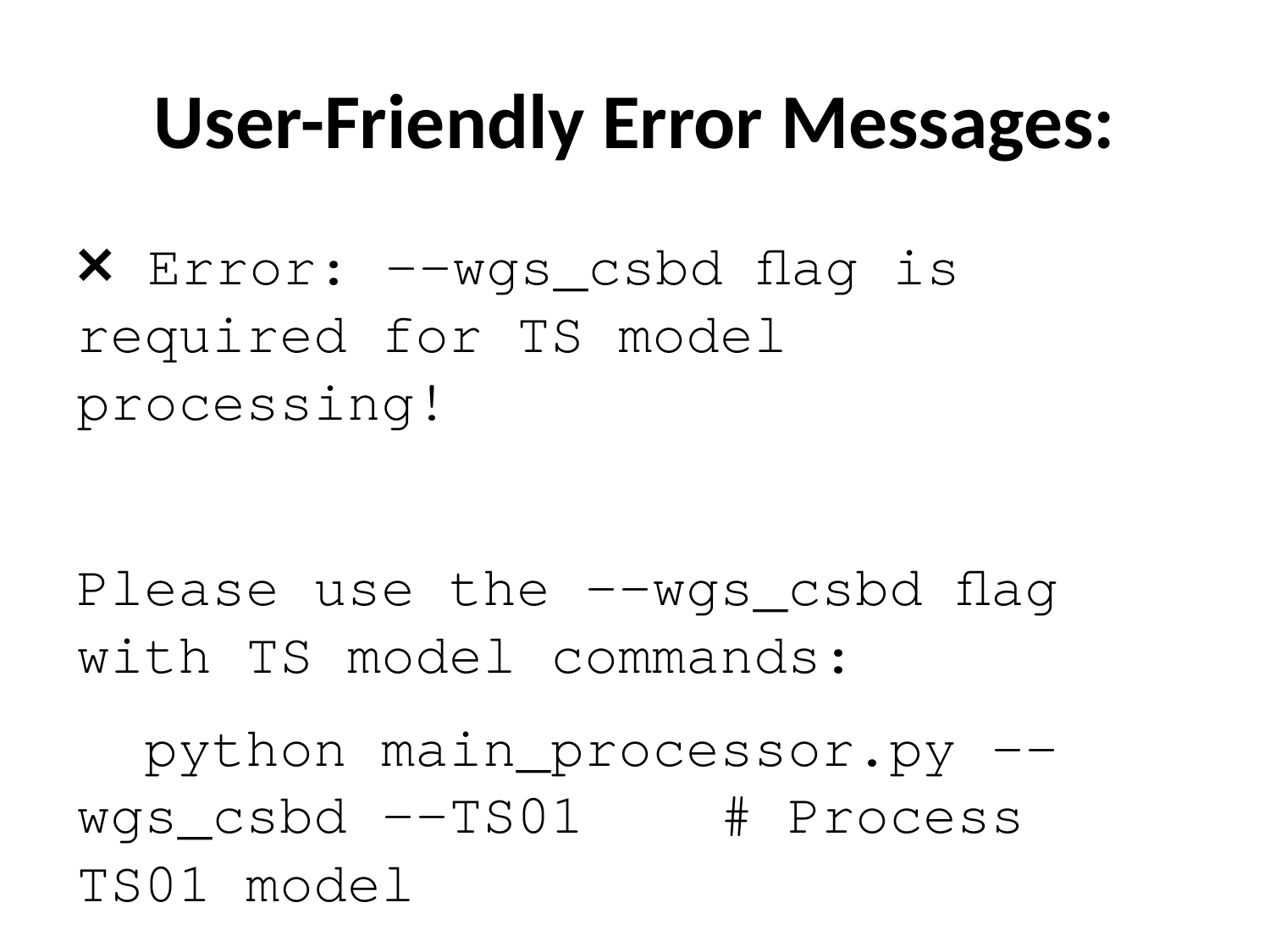

# User-Friendly Error Messages:
❌ Error: --wgs_csbd flag is required for TS model processing!

Please use the --wgs_csbd flag with TS model commands:
  python main_processor.py --wgs_csbd --TS01    # Process TS01 model
  python main_processor.py --wgs_csbd --TS02    # Process TS02 model
  python main_processor.py --wgs_csbd --all     # Process all models